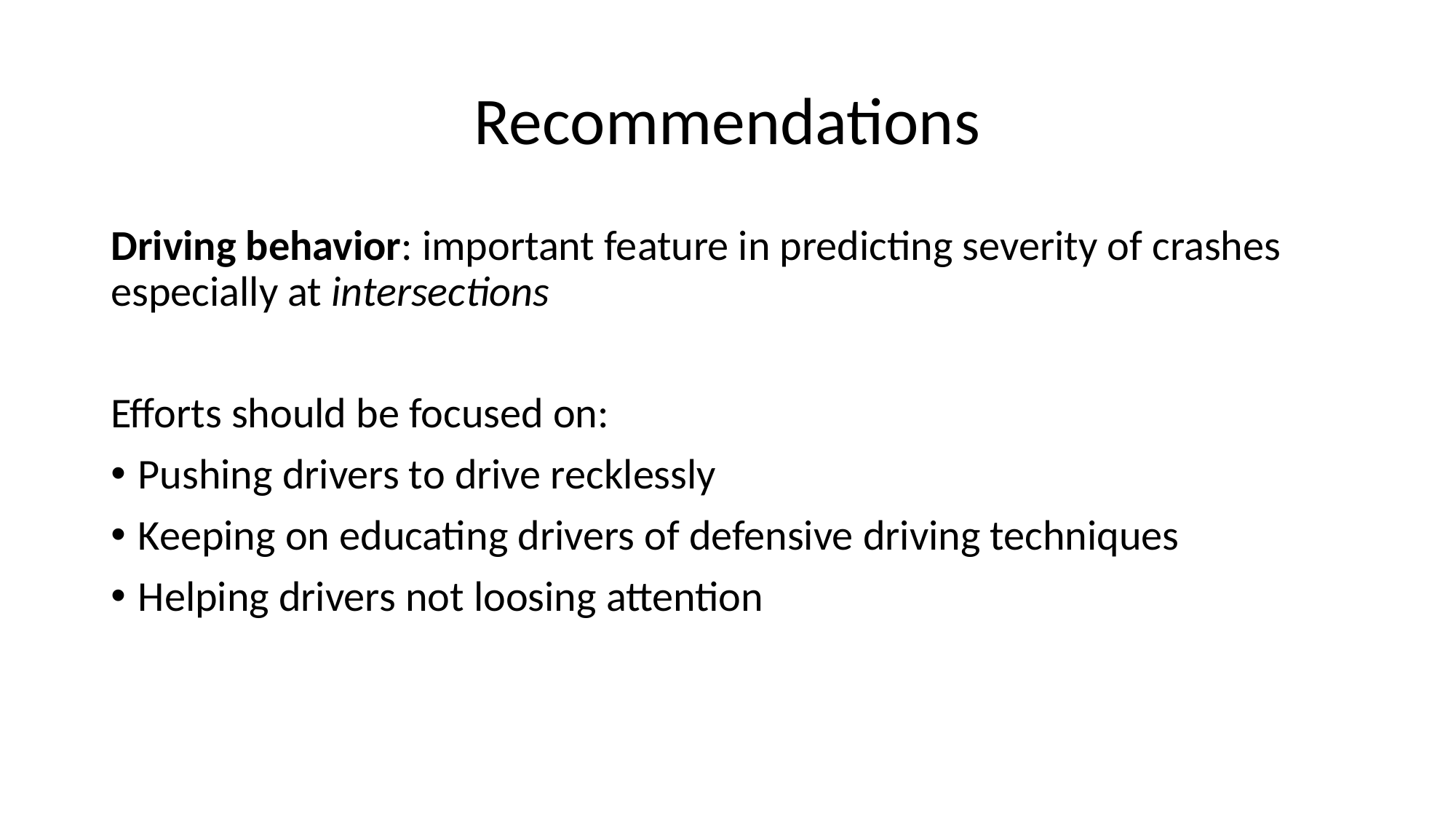

# Recommendations
Driving behavior: important feature in predicting severity of crashes especially at intersections

Efforts should be focused on:
Pushing drivers to drive recklessly
Keeping on educating drivers of defensive driving techniques
Helping drivers not loosing attention